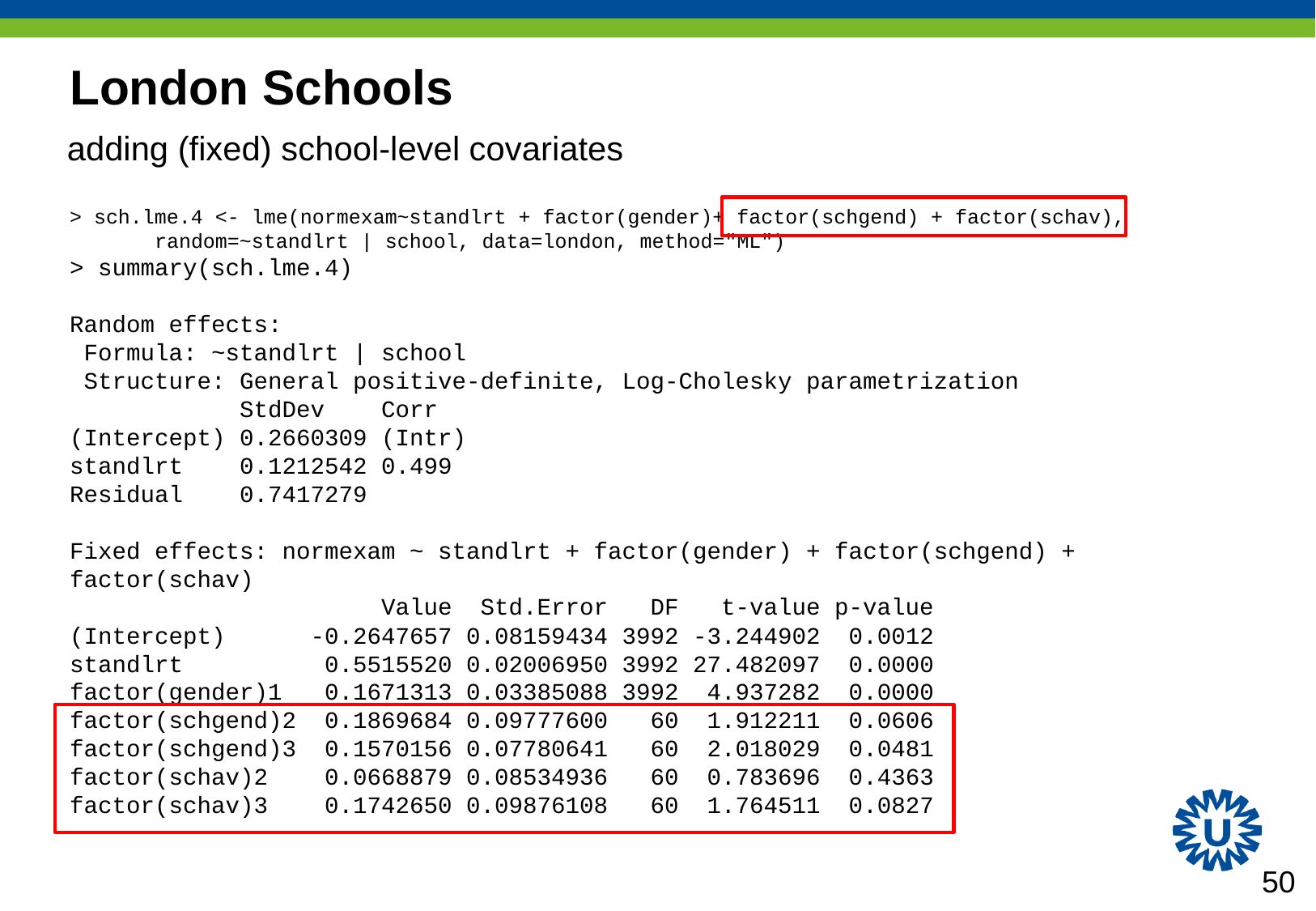

# London Schools
adding (fixed) school-level covariates
> sch.lme.4 <- lme(normexam~standlrt + factor(gender)+ factor(schgend) + factor(schav),
       random=~standlrt | school, data=london, method="ML")
> summary(sch.lme.4)

Random effects:
 Formula: ~standlrt | school
 Structure: General positive-definite, Log-Cholesky parametrization
            StdDev    Corr
(Intercept) 0.2660309 (Intr)
standlrt    0.1212542 0.499
Residual    0.7417279

Fixed effects: normexam ~ standlrt + factor(gender) + factor(schgend) + factor(schav)
                      Value  Std.Error   DF   t-value p-value
(Intercept)      -0.2647657 0.08159434 3992 -3.244902  0.0012
standlrt          0.5515520 0.02006950 3992 27.482097  0.0000
factor(gender)1   0.1671313 0.03385088 3992  4.937282  0.0000
factor(schgend)2  0.1869684 0.09777600   60  1.912211  0.0606
factor(schgend)3  0.1570156 0.07780641   60  2.018029  0.0481
factor(schav)2    0.0668879 0.08534936   60  0.783696  0.4363
factor(schav)3    0.1742650 0.09876108   60  1.764511  0.0827

50